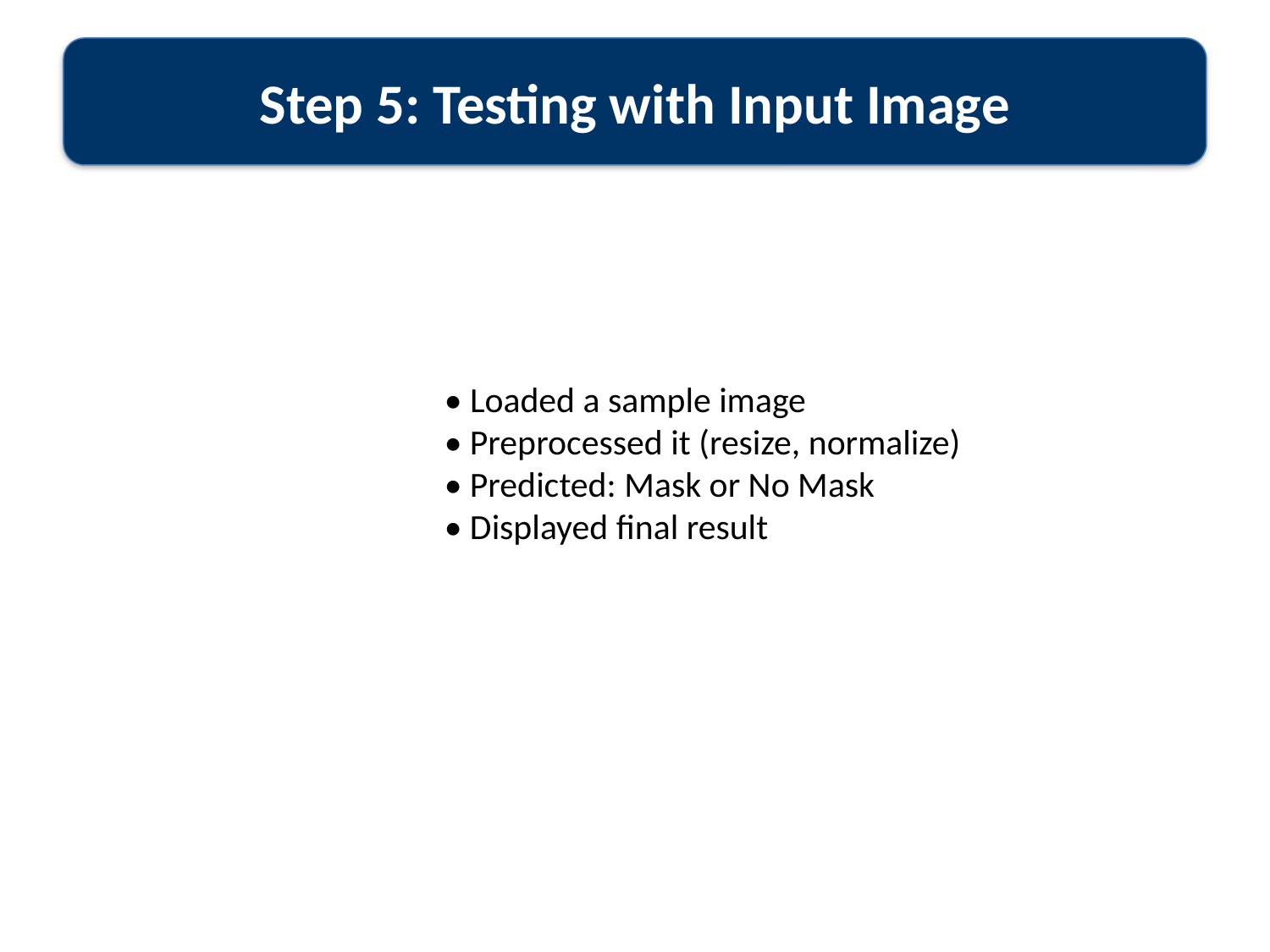

Step 5: Testing with Input Image

• Loaded a sample image
• Preprocessed it (resize, normalize)
• Predicted: Mask or No Mask
• Displayed final result